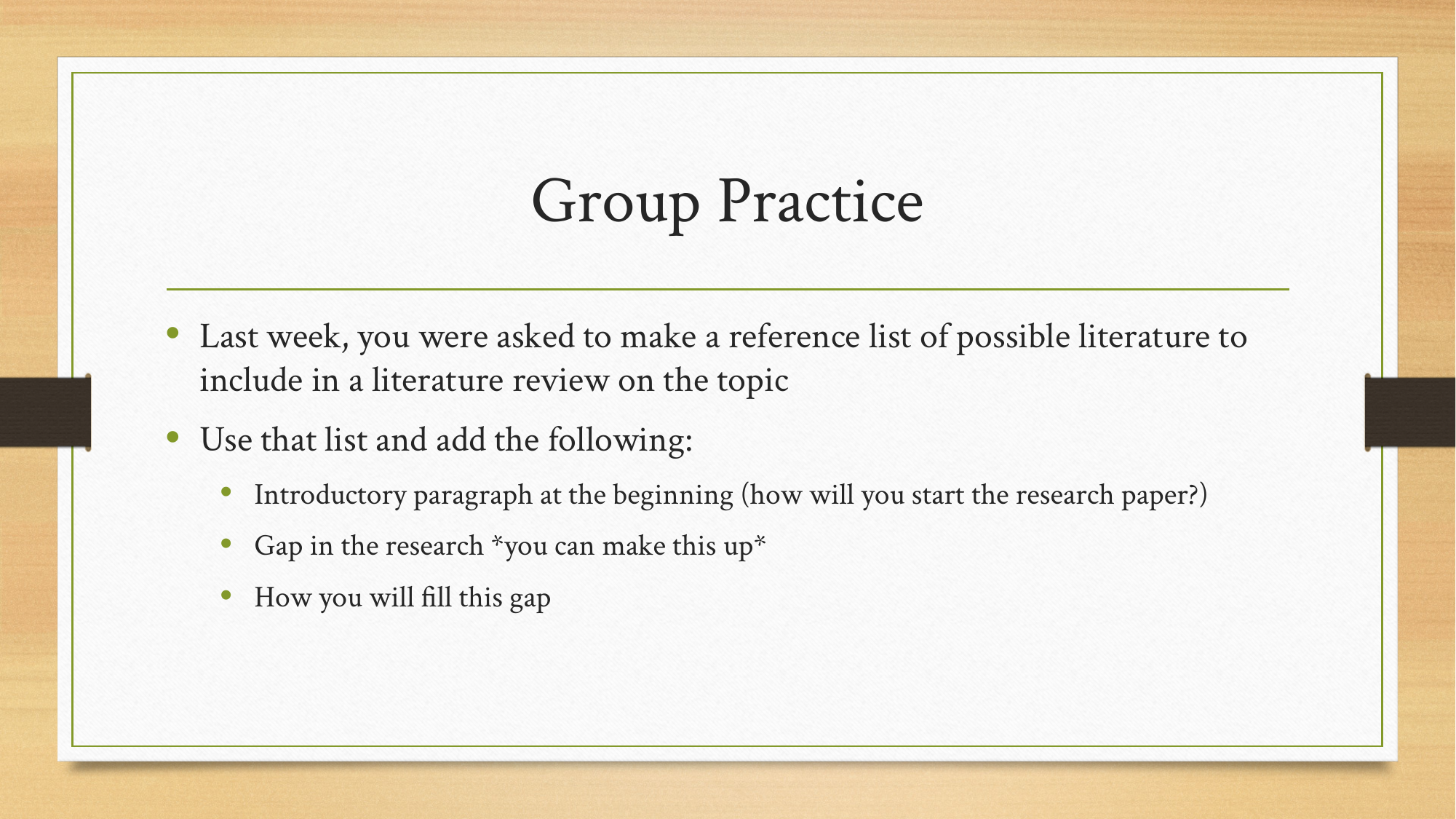

# Group Practice
Last week, you were asked to make a reference list of possible literature to include in a literature review on the topic
Use that list and add the following:
Introductory paragraph at the beginning (how will you start the research paper?)
Gap in the research *you can make this up*
How you will fill this gap